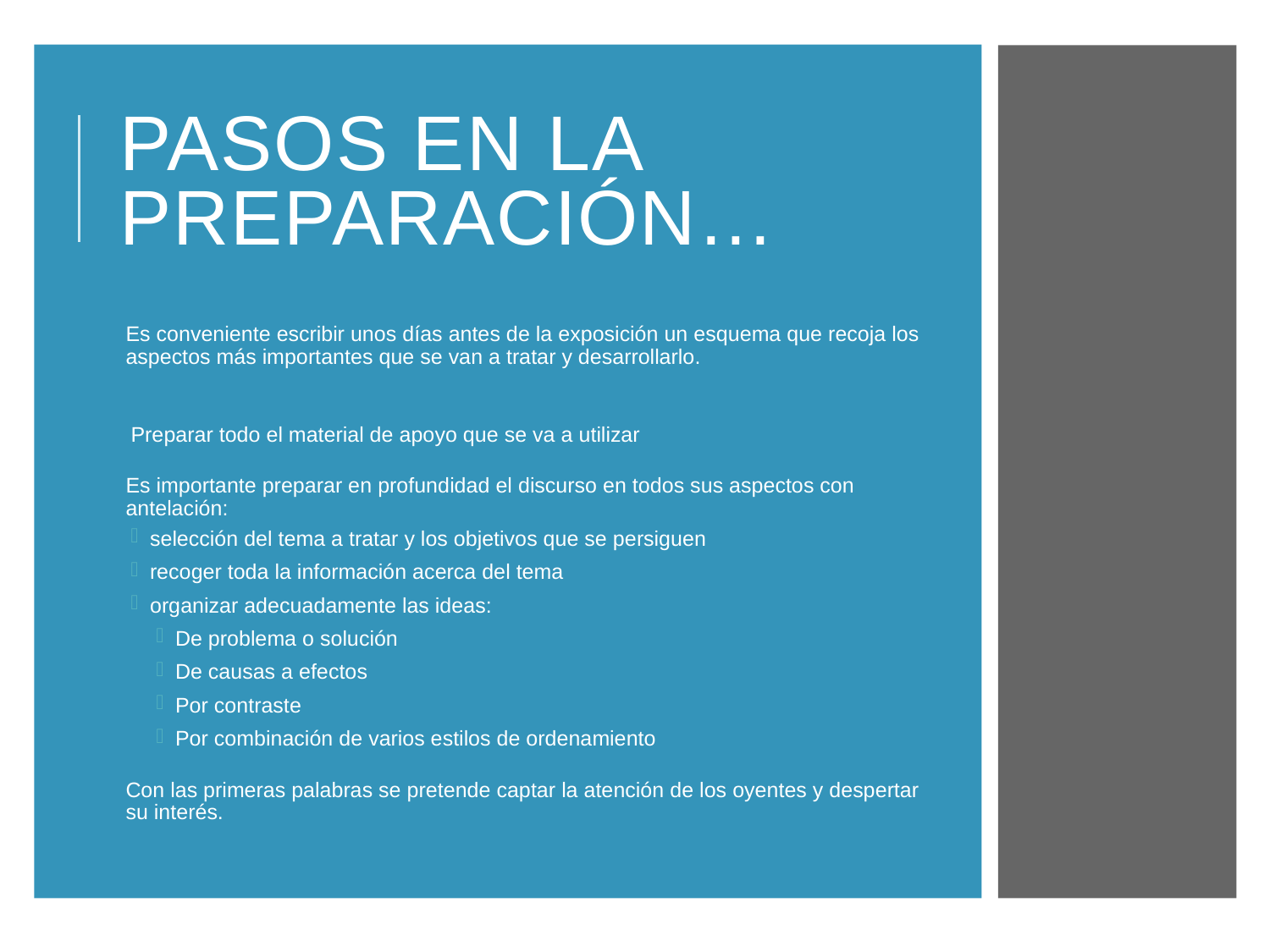

# Pasos en la preparación…
Es conveniente escribir unos días antes de la exposición un esquema que recoja los aspectos más importantes que se van a tratar y desarrollarlo.

Preparar todo el material de apoyo que se va a utilizar
Es importante preparar en profundidad el discurso en todos sus aspectos con antelación:
selección del tema a tratar y los objetivos que se persiguen
recoger toda la información acerca del tema
organizar adecuadamente las ideas:
De problema o solución
De causas a efectos
Por contraste
Por combinación de varios estilos de ordenamiento
Con las primeras palabras se pretende captar la atención de los oyentes y despertar su interés.